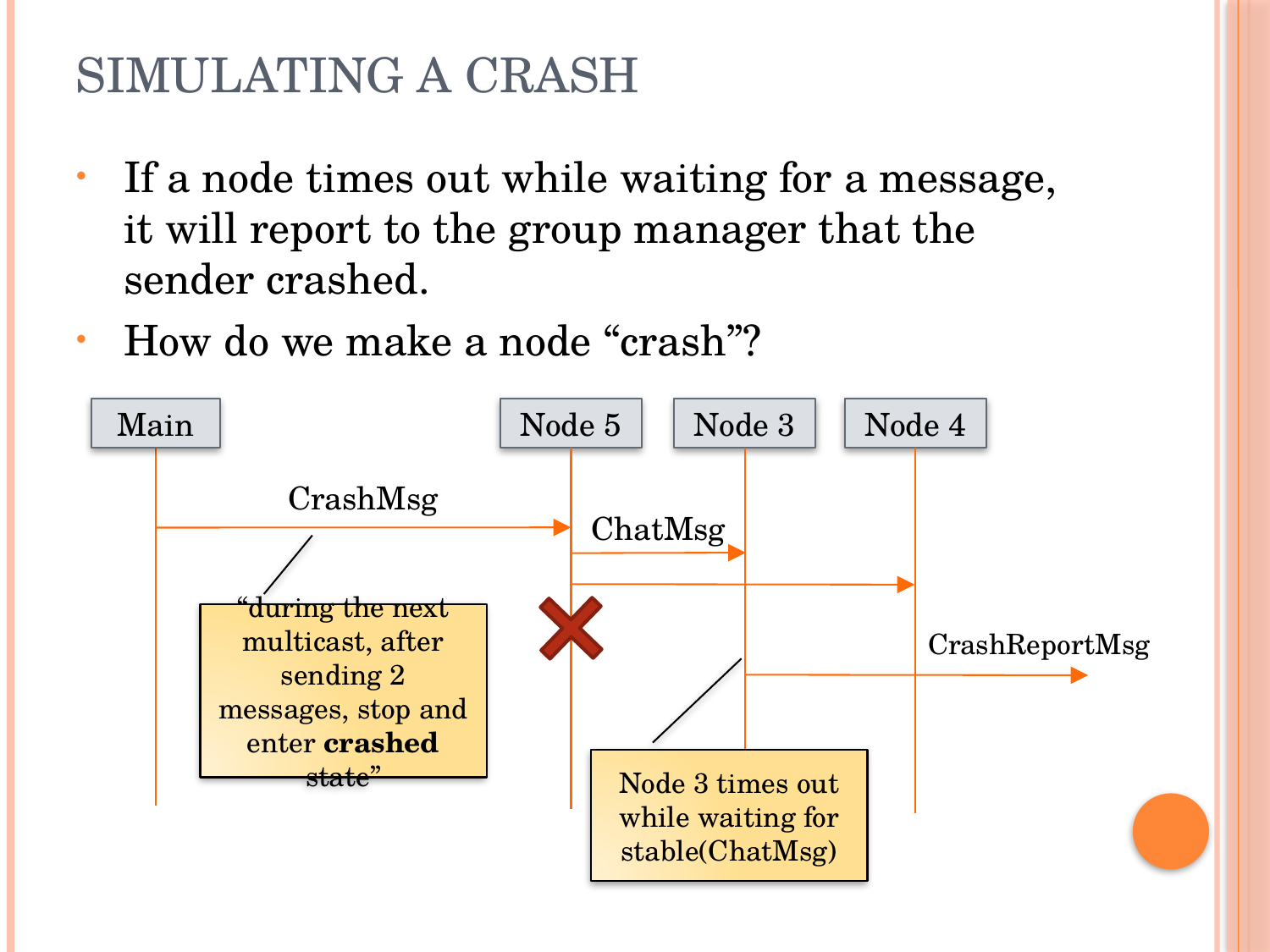

# Simulating a crash
If a node times out while waiting for a message, it will report to the group manager that the sender crashed.
How do we make a node “crash”?
Main
Node 4
Node 5
Node 3
CrashMsg
ChatMsg

“during the next multicast, after sending 2 messages, stop and enter crashed state”
CrashReportMsg
Node 3 times out while waiting for stable(ChatMsg)
11